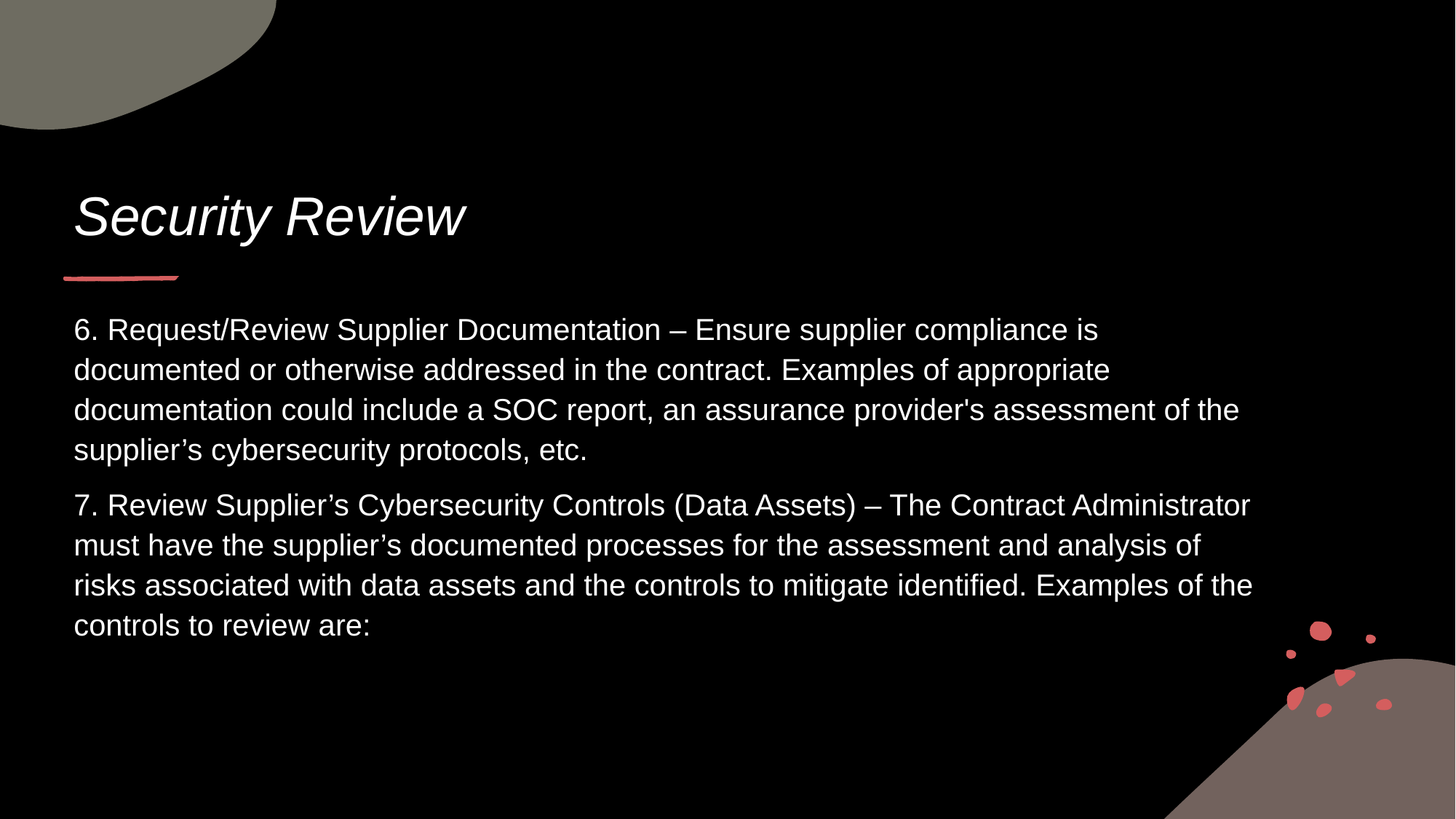

# Security Review
6. Request/Review Supplier Documentation – Ensure supplier compliance is documented or otherwise addressed in the contract. Examples of appropriate documentation could include a SOC report, an assurance provider's assessment of the supplier’s cybersecurity protocols, etc.
7. Review Supplier’s Cybersecurity Controls (Data Assets) – The Contract Administrator must have the supplier’s documented processes for the assessment and analysis of risks associated with data assets and the controls to mitigate identified. Examples of the controls to review are: